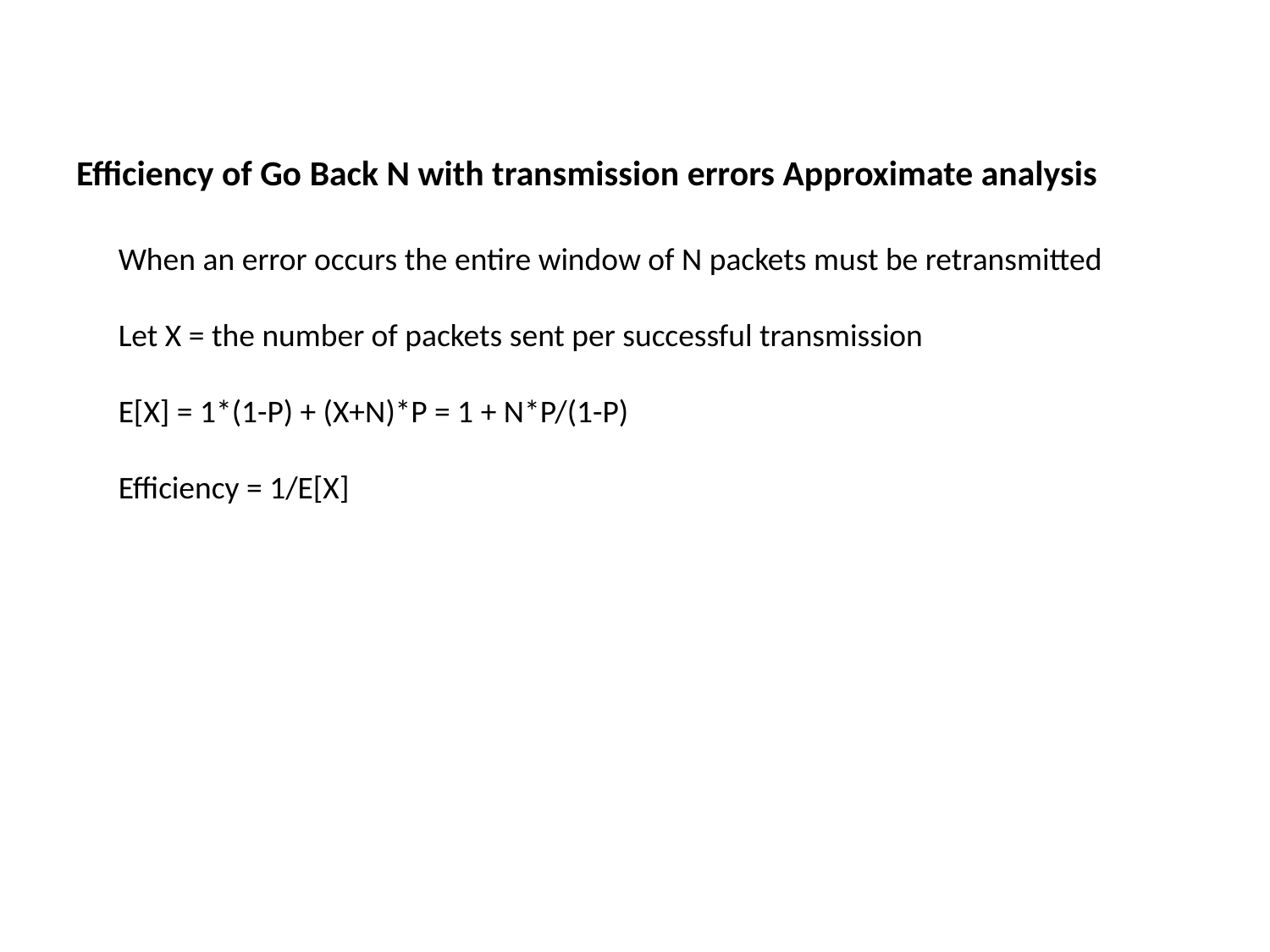

# Efficiency of Go Back N with transmission errors Approximate analysis
When an error occurs the entire window of N packets must be retransmitted

Let X = the number of packets sent per successful transmission

E[X] = 1*(1-P) + (X+N)*P = 1 + N*P/(1-P)

Efficiency = 1/E[X]